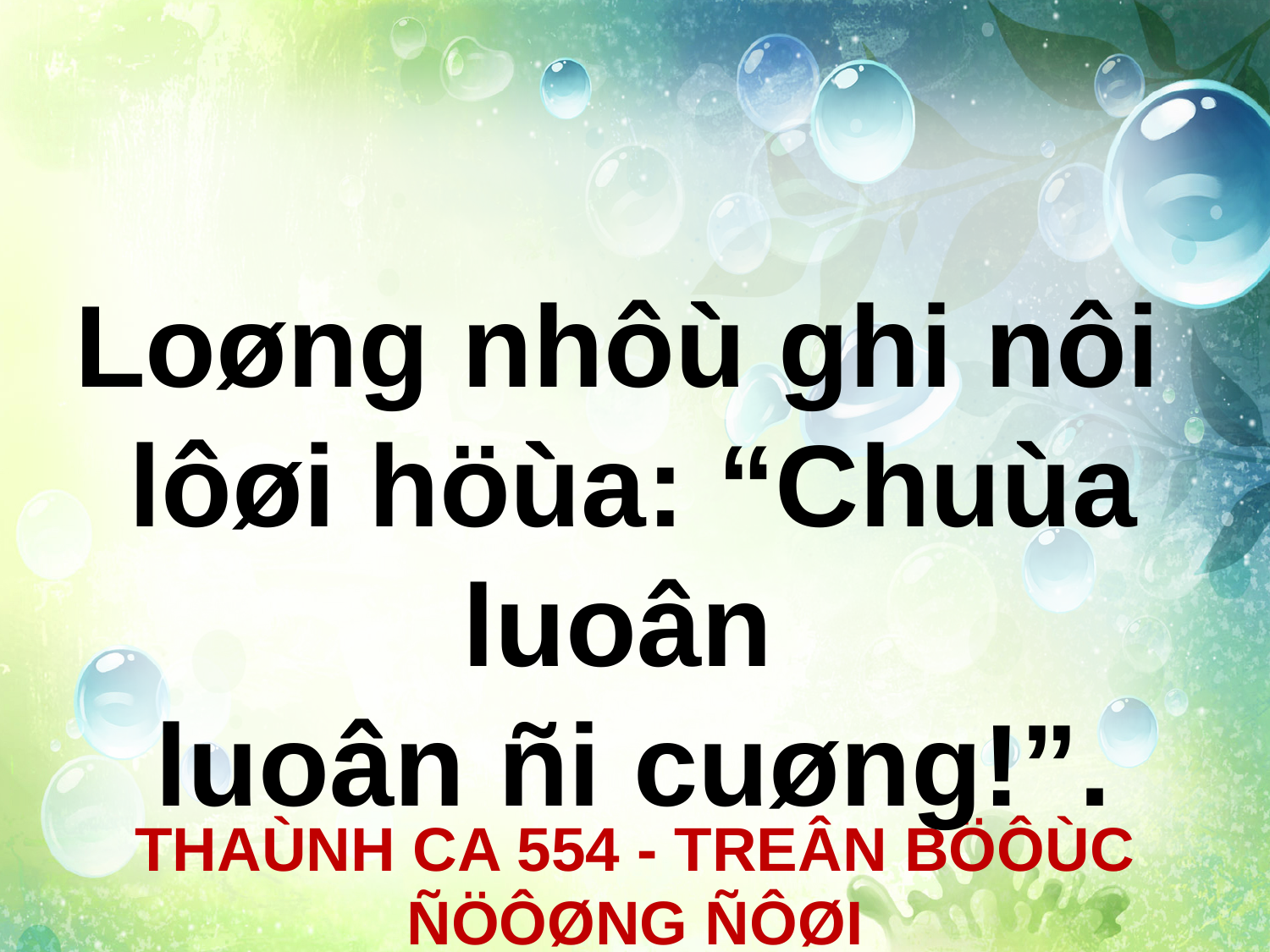

Loøng nhôù ghi nôi
lôøi höùa: “Chuùa luoân
luoân ñi cuøng!”.
THAÙNH CA 554 - TREÂN BÖÔÙC ÑÖÔØNG ÑÔØI